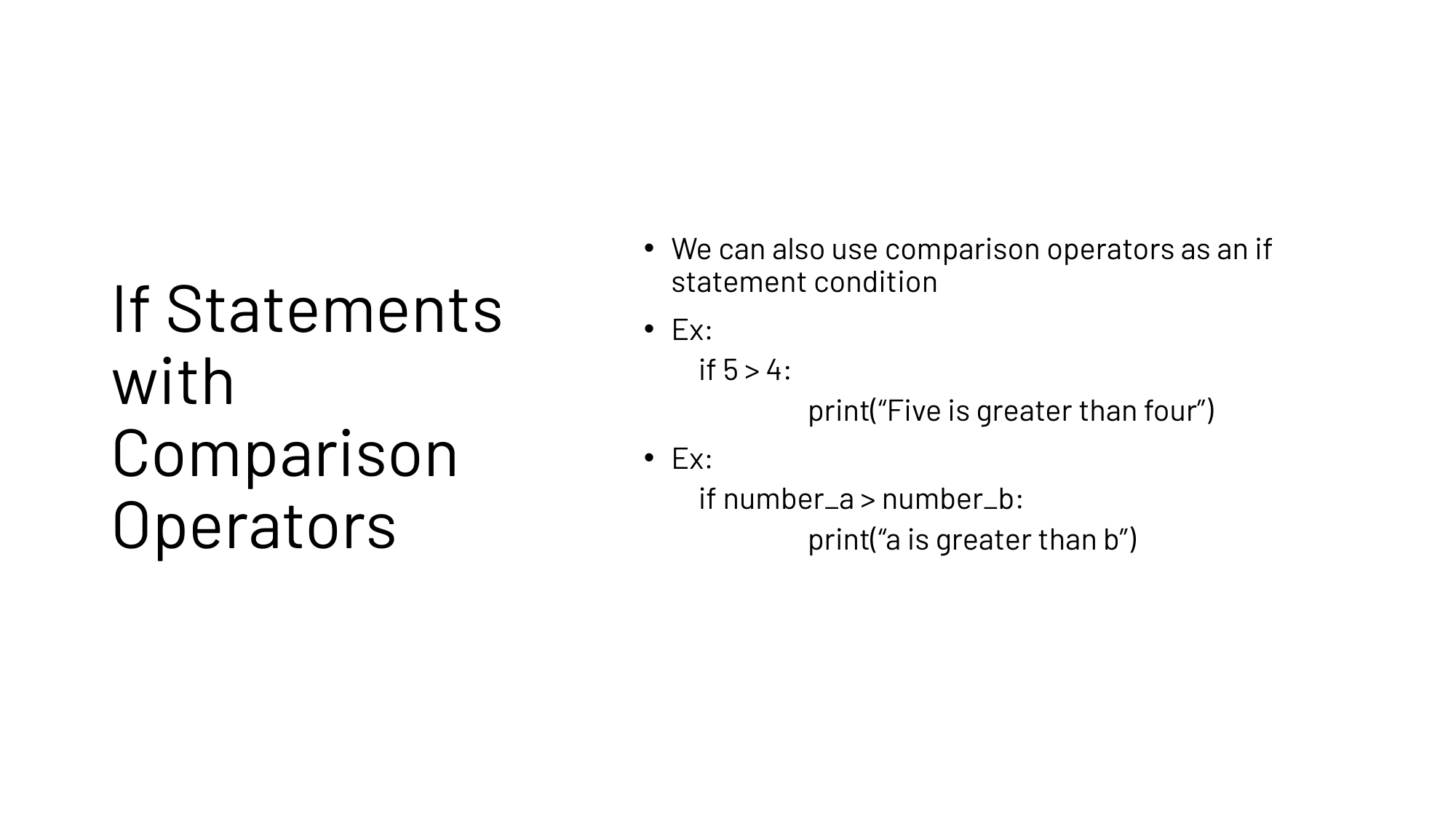

# If Statements with Comparison Operators
We can also use comparison operators as an if statement condition
Ex:
if 5 > 4:
	print(“Five is greater than four”)
Ex:
if number_a > number_b:
	print(“a is greater than b”)